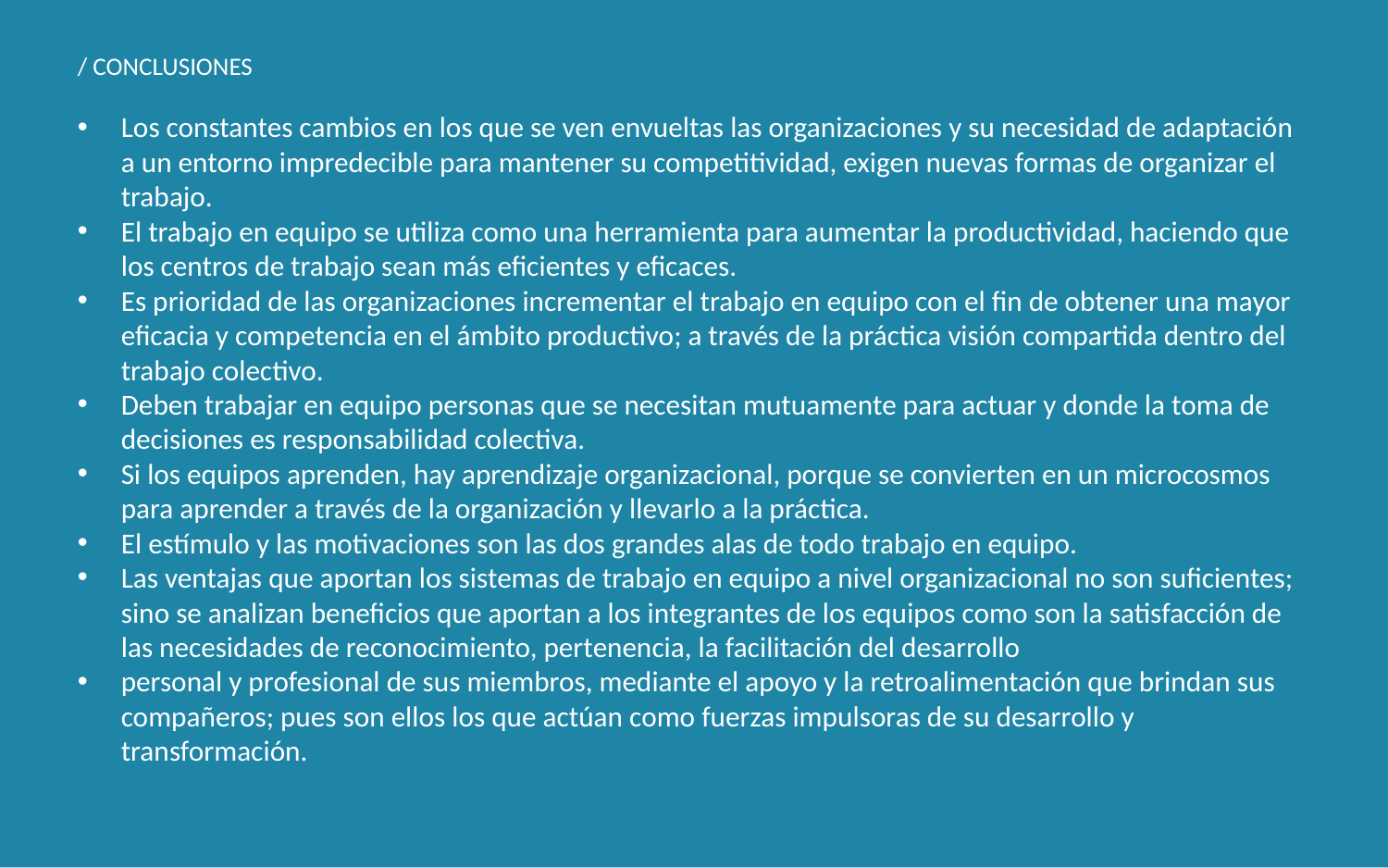

/ CONCLUSIONES
Los constantes cambios en los que se ven envueltas las organizaciones y su necesidad de adaptación a un entorno impredecible para mantener su competitividad, exigen nuevas formas de organizar el trabajo.
El trabajo en equipo se utiliza como una herramienta para aumentar la productividad, haciendo que los centros de trabajo sean más eficientes y eficaces.
Es prioridad de las organizaciones incrementar el trabajo en equipo con el fin de obtener una mayor eficacia y competencia en el ámbito productivo; a través de la práctica visión compartida dentro del trabajo colectivo.
Deben trabajar en equipo personas que se necesitan mutuamente para actuar y donde la toma de decisiones es responsabilidad colectiva.
Si los equipos aprenden, hay aprendizaje organizacional, porque se convierten en un microcosmos para aprender a través de la organización y llevarlo a la práctica.
El estímulo y las motivaciones son las dos grandes alas de todo trabajo en equipo.
Las ventajas que aportan los sistemas de trabajo en equipo a nivel organizacional no son suficientes; sino se analizan beneficios que aportan a los integrantes de los equipos como son la satisfacción de las necesidades de reconocimiento, pertenencia, la facilitación del desarrollo
personal y profesional de sus miembros, mediante el apoyo y la retroalimentación que brindan sus compañeros; pues son ellos los que actúan como fuerzas impulsoras de su desarrollo y transformación.